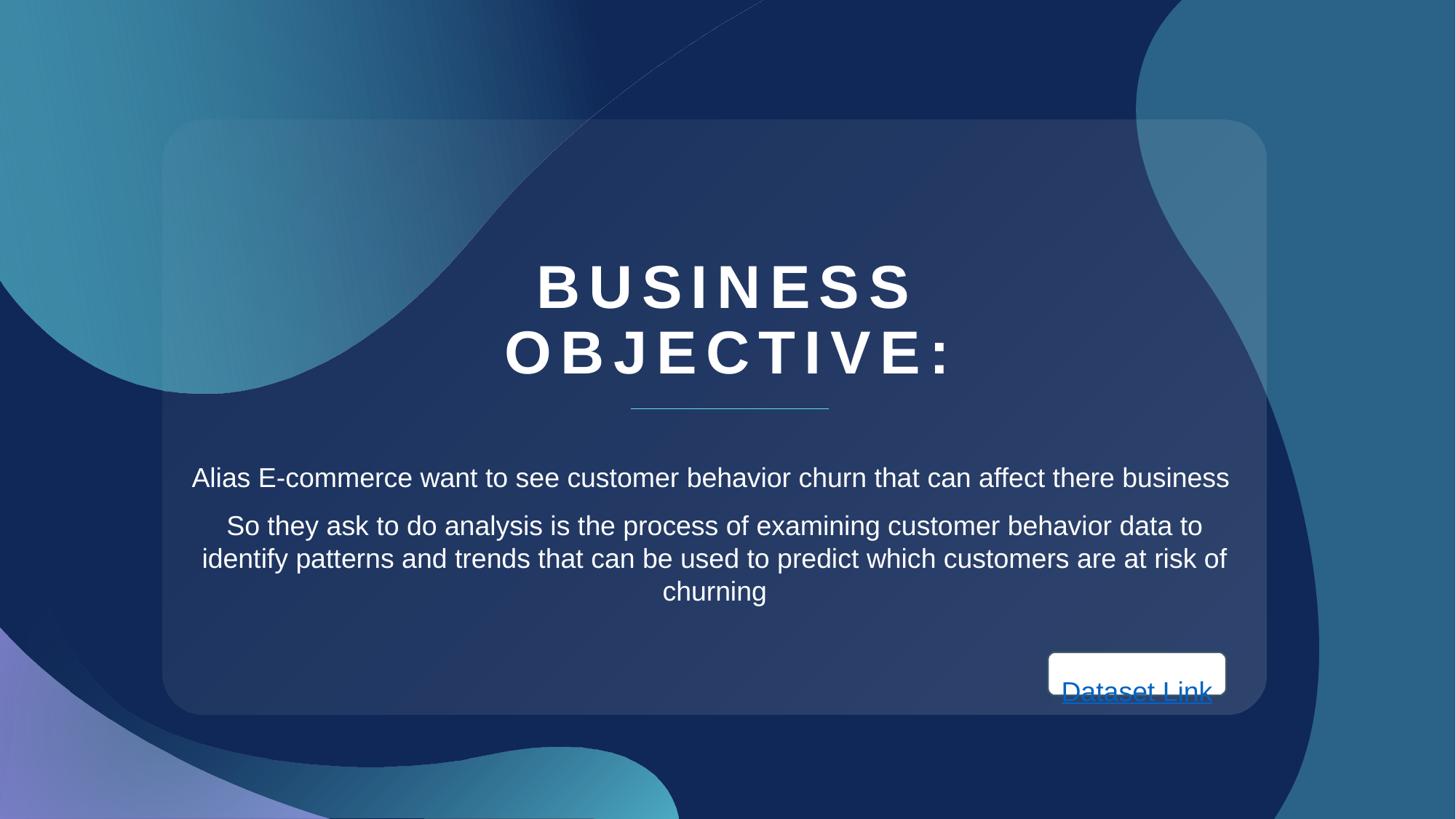

# Business Objective:
Alias E-commerce want to see customer behavior churn that can affect there business
So they ask to do analysis is the process of examining customer behavior data to identify patterns and trends that can be used to predict which customers are at risk of churning
 Dataset Link